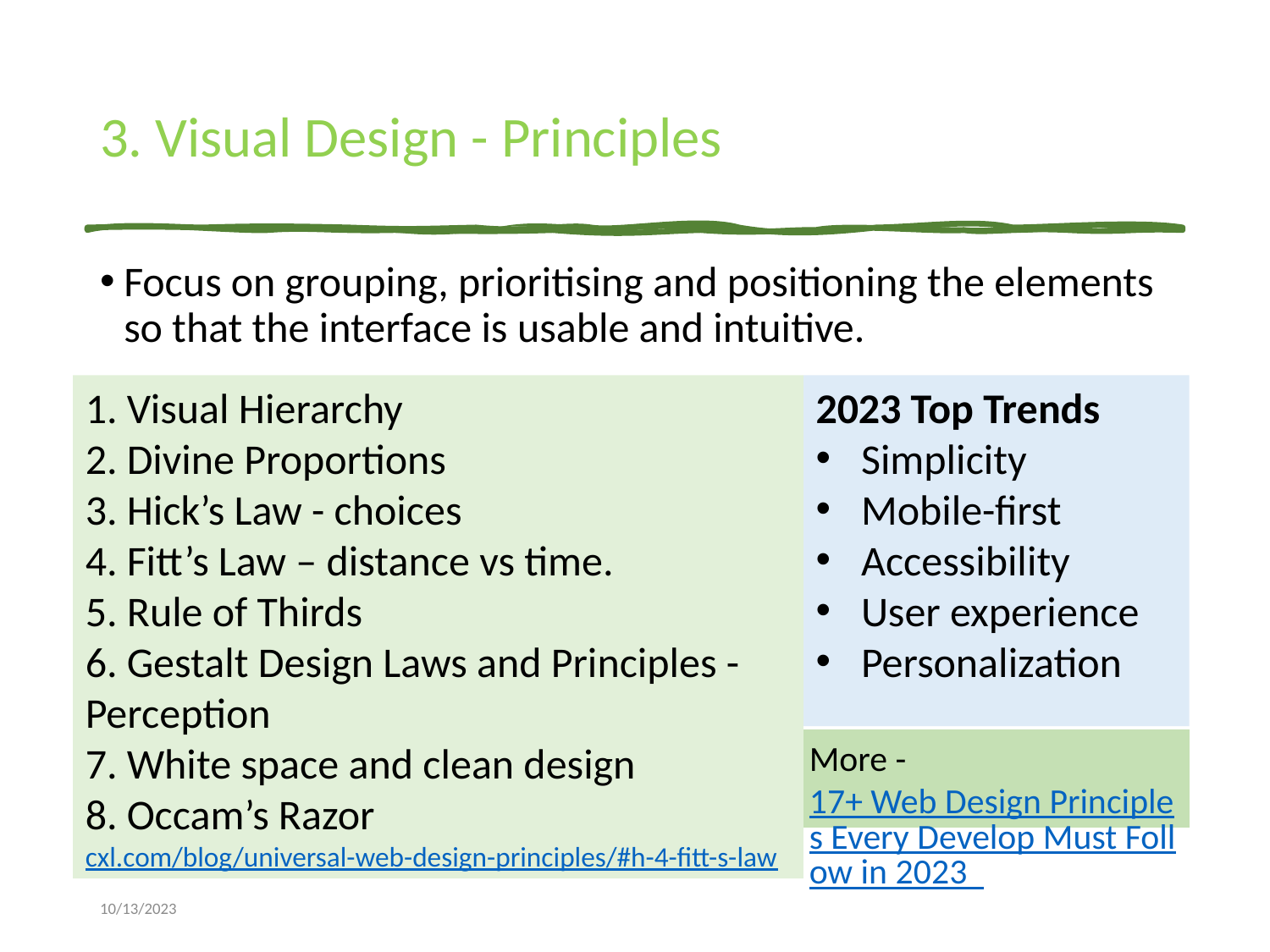

# 3. Visual Design - Principles
Focus on grouping, prioritising and positioning the elements so that the interface is usable and intuitive.

1. Visual Hierarchy
2. Divine Proportions
3. Hick’s Law - choices
4. Fitt’s Law – distance vs time.
5. Rule of Thirds
6. Gestalt Design Laws and Principles - Perception
7. White space and clean design
8. Occam’s Razor
cxl.com/blog/universal-web-design-principles/#h-4-fitt-s-law
2023 Top Trends
 Simplicity
 Mobile-first
 Accessibility
 User experience
 Personalization

More - 17+ Web Design Principles Every Develop Must Follow in 2023
10/13/2023